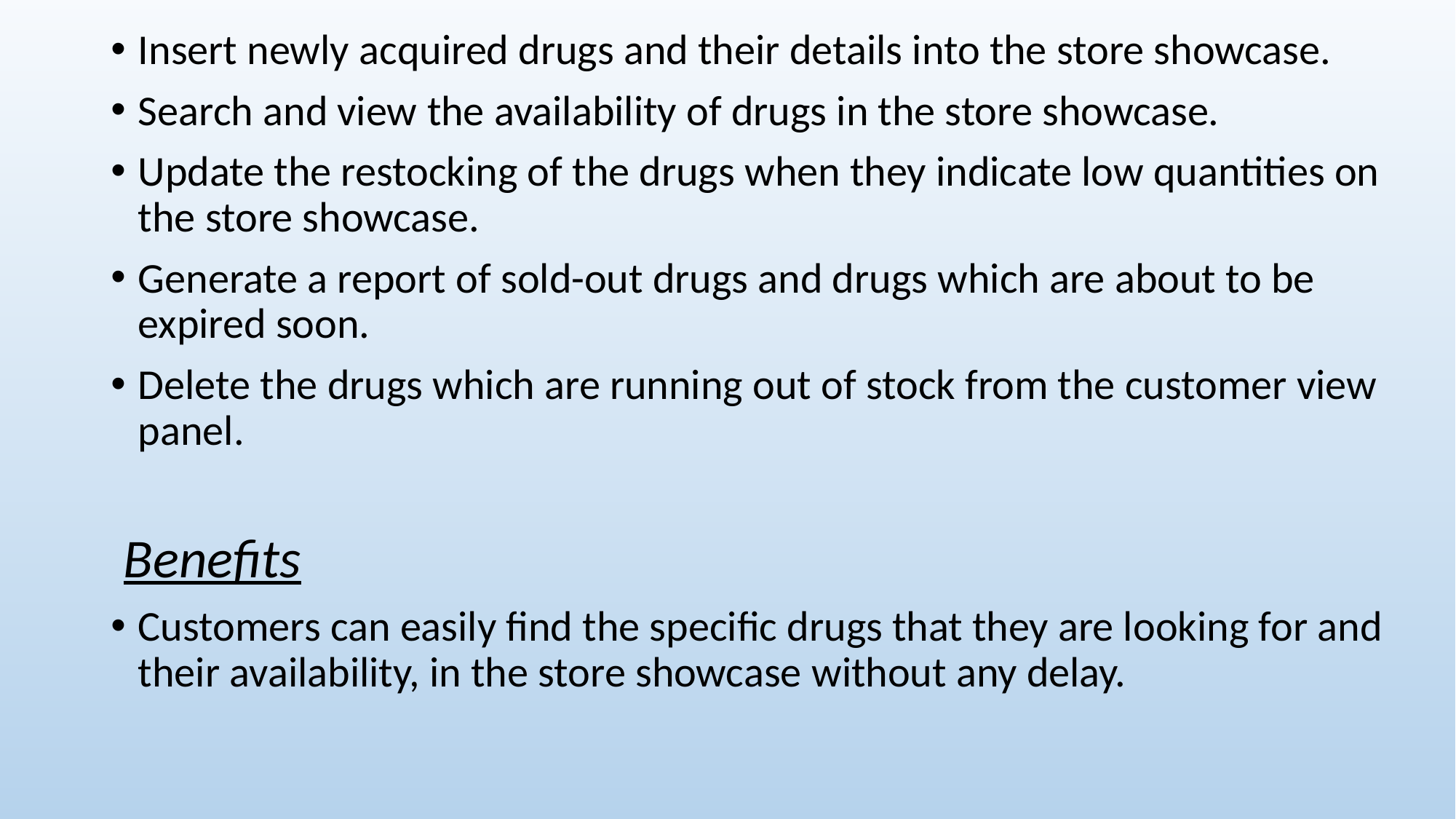

Insert newly acquired drugs and their details into the store showcase.
Search and view the availability of drugs in the store showcase.
Update the restocking of the drugs when they indicate low quantities on the store showcase.
Generate a report of sold-out drugs and drugs which are about to be expired soon.
Delete the drugs which are running out of stock from the customer view panel.

 Benefits
Customers can easily find the specific drugs that they are looking for and their availability, in the store showcase without any delay.